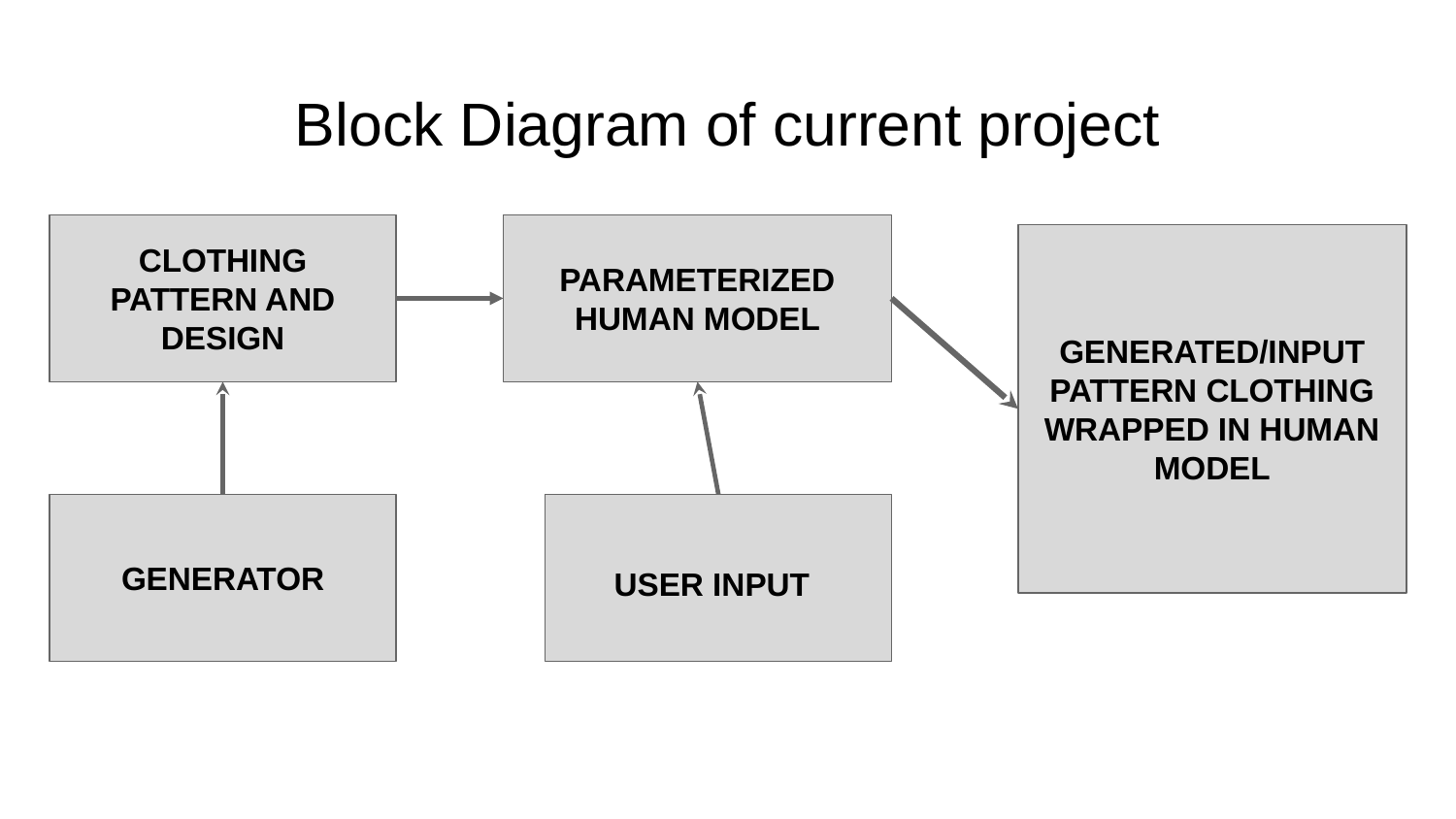

# Block Diagram of current project
CLOTHING PATTERN AND DESIGN
PARAMETERIZED HUMAN MODEL
GENERATED/INPUT PATTERN CLOTHING WRAPPED IN HUMAN MODEL
USER INPUT
GENERATOR